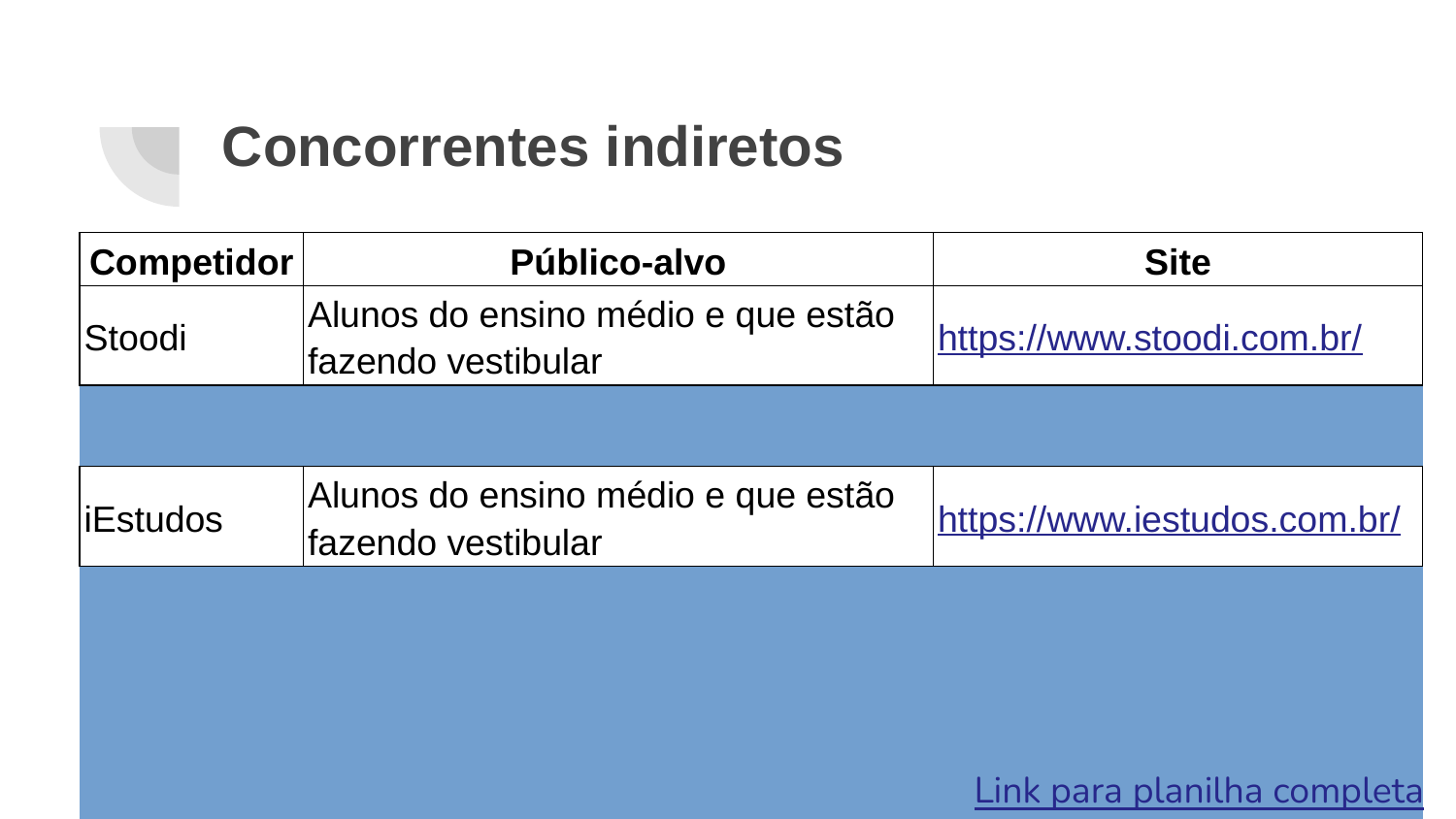

# Concorrentes indiretos
| Competidor | Público-alvo | Site |
| --- | --- | --- |
| Stoodi | Alunos do ensino médio e que estão fazendo vestibular | https://www.stoodi.com.br/ |
|  |  |  |
| iEstudos | Alunos do ensino médio e que estão fazendo vestibular | https://www.iestudos.com.br/ |
|  |  |  |
|  |  |  |
|  |  |  |
|  |  |  |
|  |  |  |
|  |  |  |
Link para planilha completa